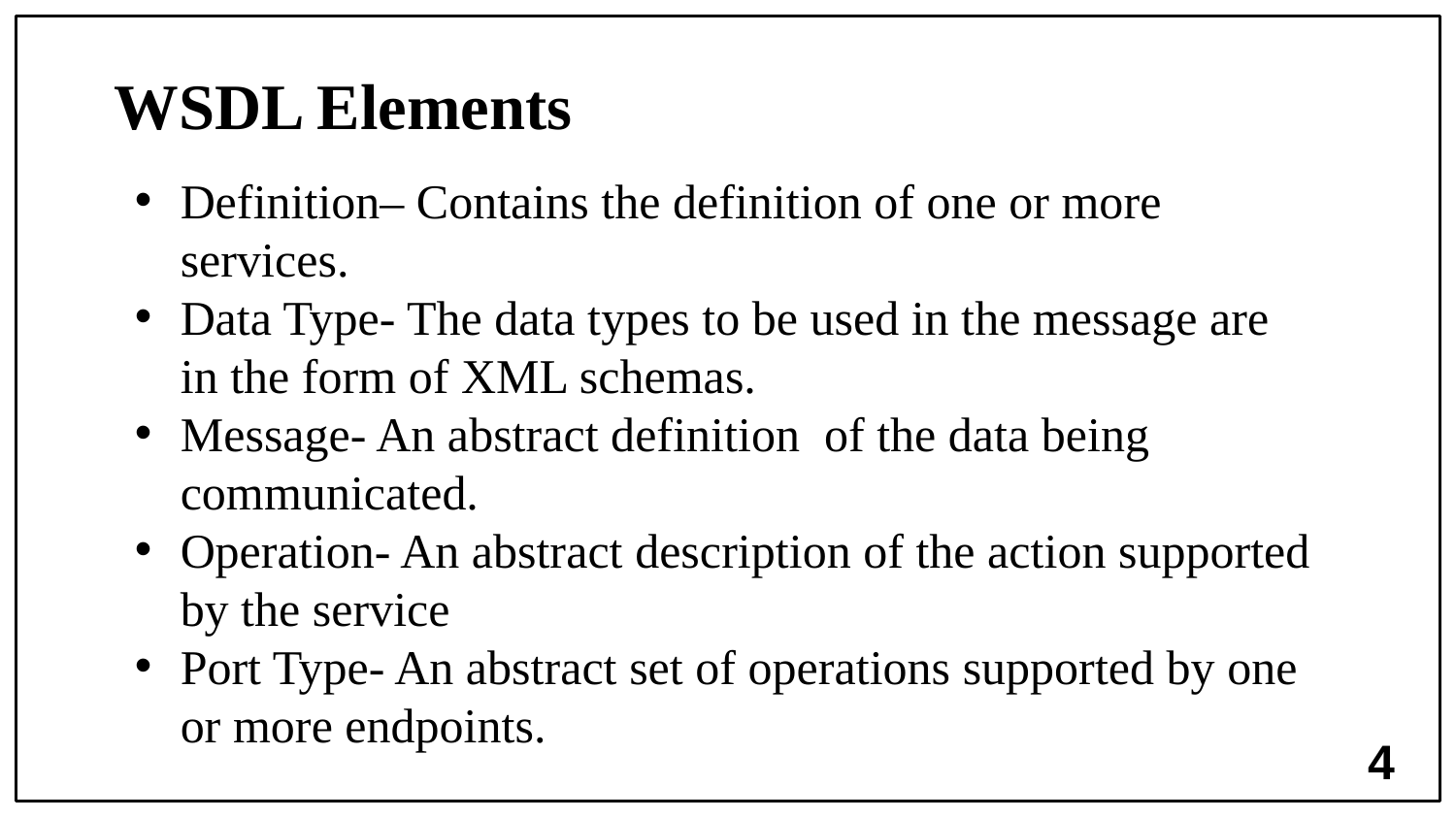

# WSDL Elements
Definition– Contains the definition of one or more services.
Data Type- The data types to be used in the message are in the form of XML schemas.
Message- An abstract definition  of the data being communicated.
Operation- An abstract description of the action supported by the service
Port Type- An abstract set of operations supported by one or more endpoints.
4